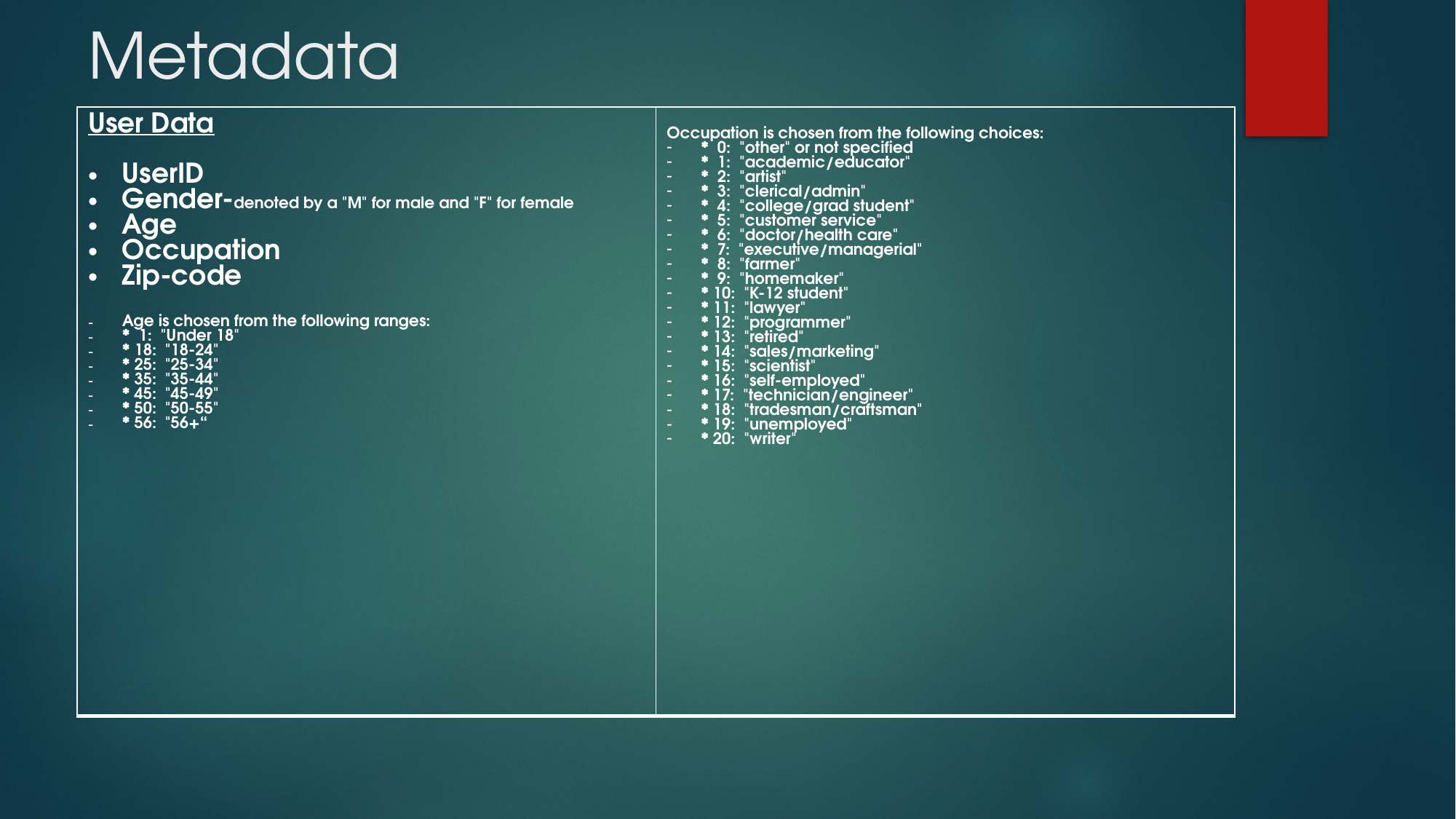

# Metadata
| User Data UserID Gender-denoted by a "M" for male and "F" for female Age Occupation Zip-code Age is chosen from the following ranges: \* 1: "Under 18" \* 18: "18-24" \* 25: "25-34" \* 35: "35-44" \* 45: "45-49" \* 50: "50-55" \* 56: "56+“ | Occupation is chosen from the following choices: \* 0: "other" or not specified \* 1: "academic/educator" \* 2: "artist" \* 3: "clerical/admin" \* 4: "college/grad student" \* 5: "customer service" \* 6: "doctor/health care" \* 7: "executive/managerial" \* 8: "farmer" \* 9: "homemaker" \* 10: "K-12 student" \* 11: "lawyer" \* 12: "programmer" \* 13: "retired" \* 14: "sales/marketing" \* 15: "scientist" \* 16: "self-employed" \* 17: "technician/engineer" \* 18: "tradesman/craftsman" \* 19: "unemployed" \* 20: "writer" |
| --- | --- |